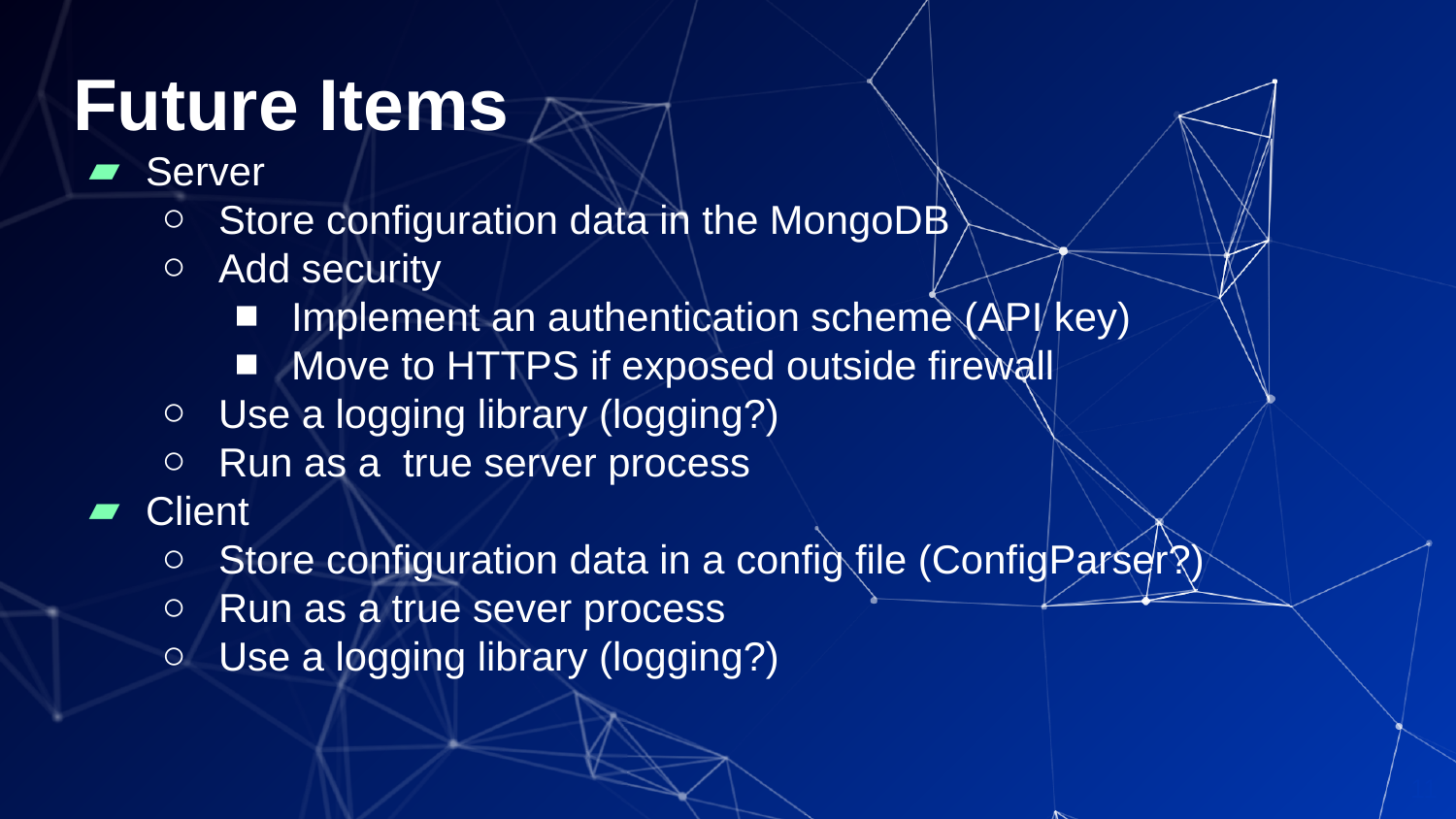

# Future Items
Server
Store configuration data in the MongoDB
Add security
Implement an authentication scheme (API key)
Move to HTTPS if exposed outside firewall
Use a logging library (logging?)
Run as a  true server process
Client
Store configuration data in a config file (ConfigParser?)
Run as a true sever process
Use a logging library (logging?)

11